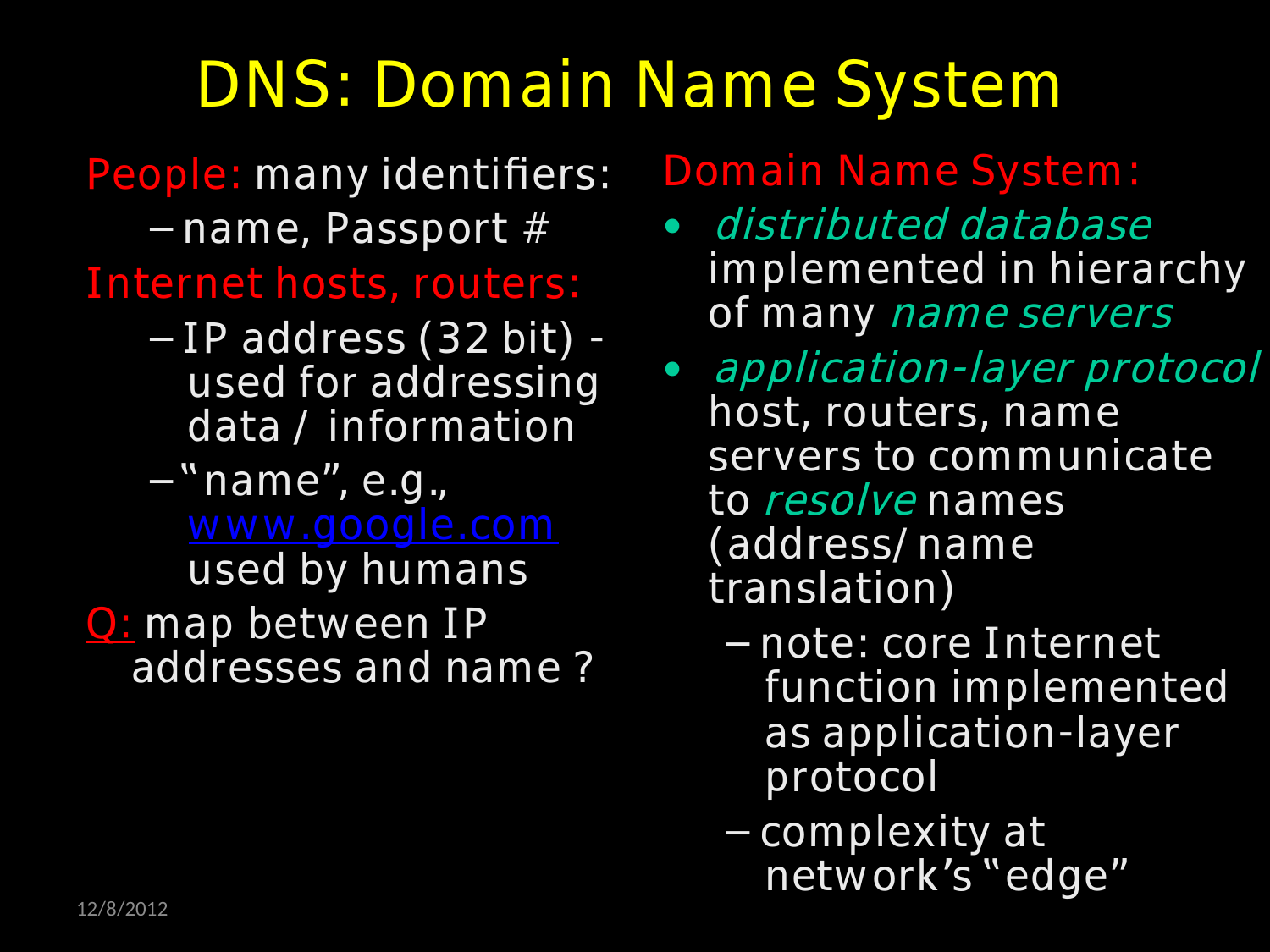

DNS: Domain Name System
Domain Name System:
•   distributed database
	implemented in hierarchy
	of many name servers
•   application-layer protocol
	host, routers, name
	servers to communicate
	to resolve names
	(address/name
	translation)
		– note: core Internet
			function implemented
			as application-layer
			protocol
		– complexity at
			network’s “edge”
People: many identifiers:
		– name, Passport #
Internet hosts, routers:
		– IP address (32 bit) -
			used for addressing
			data / information
		– “name”, e.g.,
			www.google.com
			used by humans
Q: map between IP
	addresses and name ?
12/8/2012